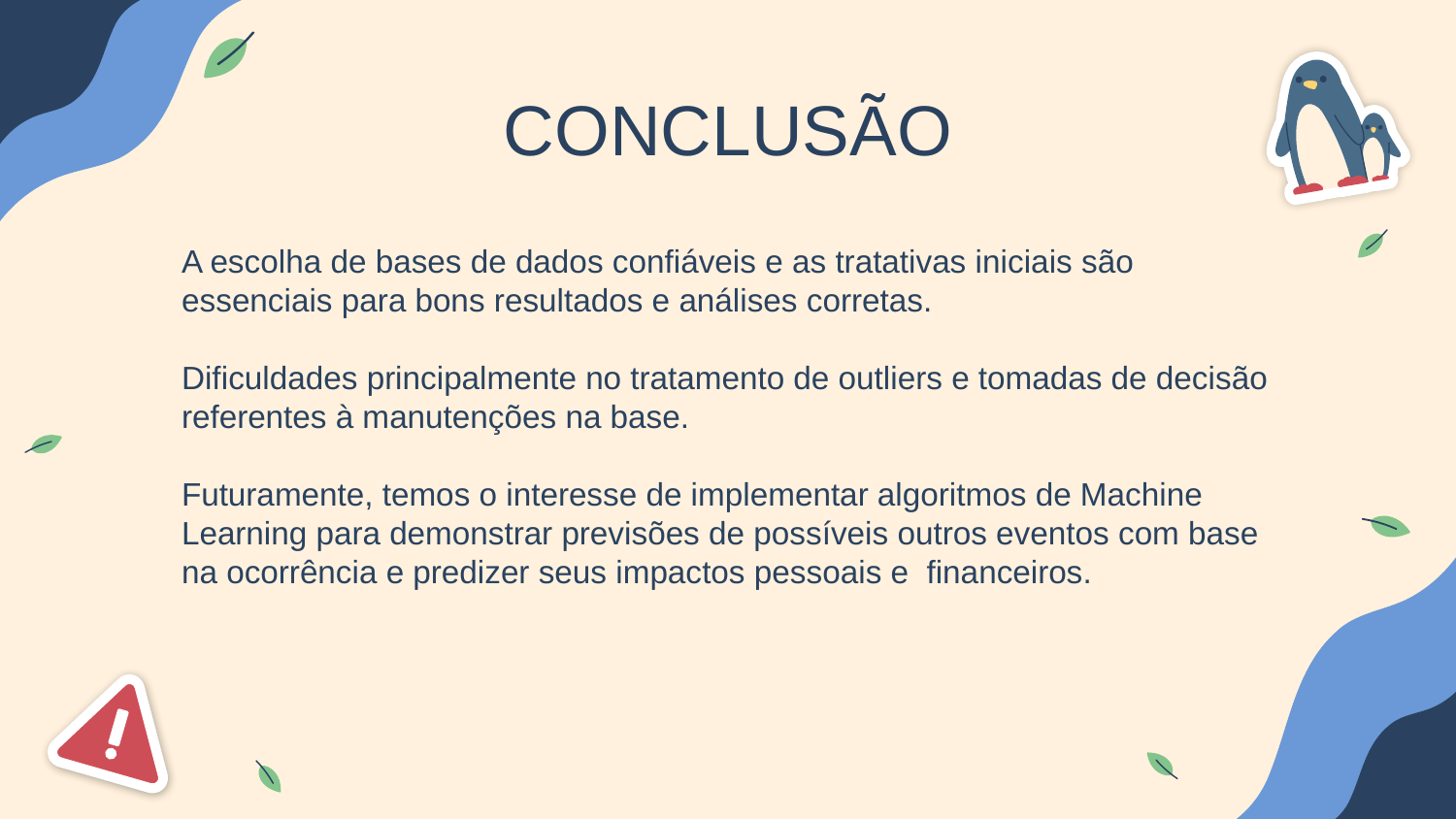

# CONCLUSÃO
A escolha de bases de dados confiáveis e as tratativas iniciais são essenciais para bons resultados e análises corretas.

Dificuldades principalmente no tratamento de outliers e tomadas de decisão referentes à manutenções na base.

Futuramente, temos o interesse de implementar algoritmos de Machine Learning para demonstrar previsões de possíveis outros eventos com base na ocorrência e predizer seus impactos pessoais e  financeiros.